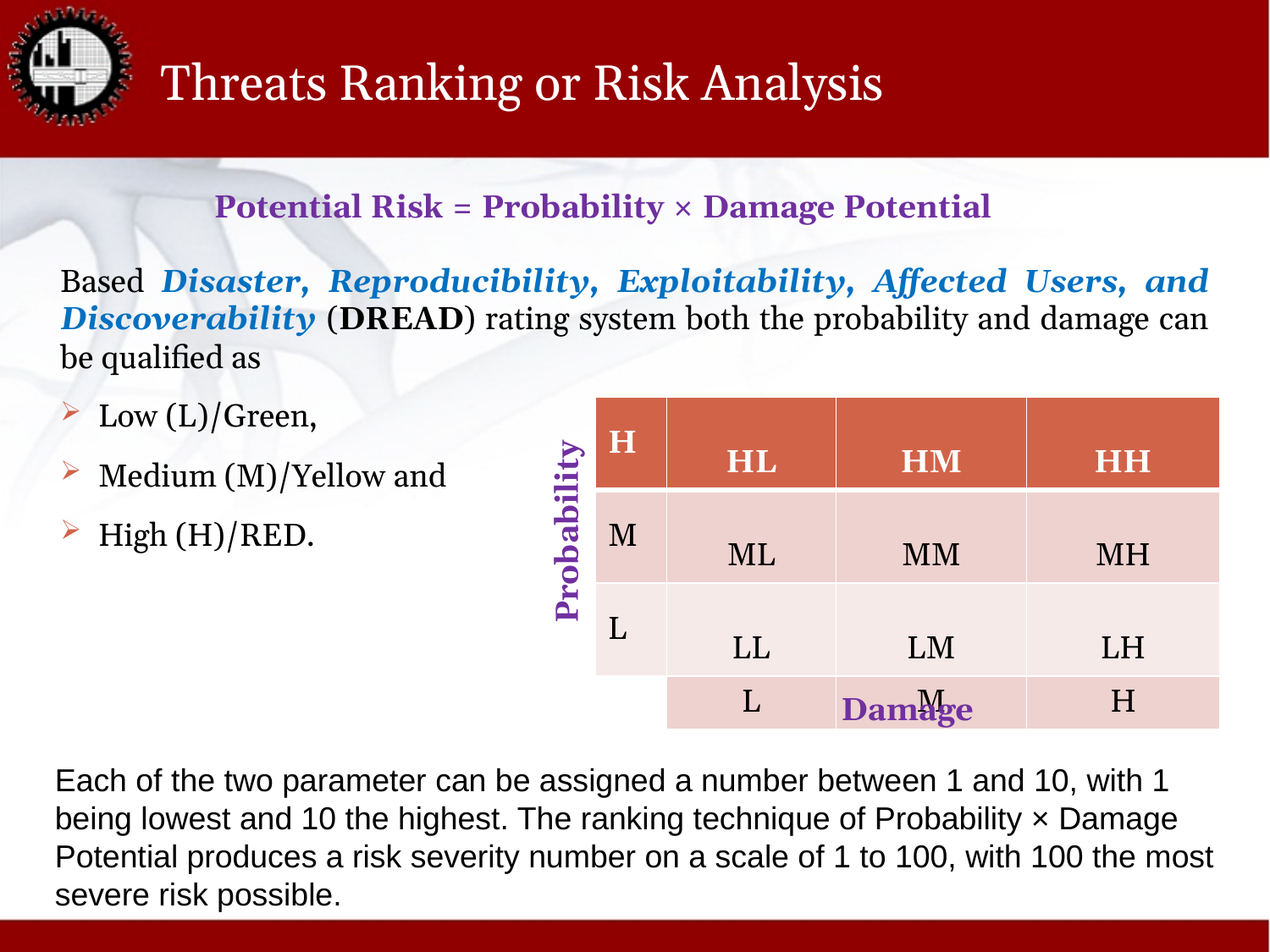

# Threats Ranking or Risk Analysis
Potential Risk = Probability × Damage Potential
Based Disaster, Reproducibility, Exploitability, Affected Users, and Discoverability (DREAD) rating system both the probability and damage can be qualified as
Low (L)/Green,
Medium (M)/Yellow and
High (H)/RED.
| H | HL | HM | HH |
| --- | --- | --- | --- |
| M | ML | MM | MH |
| L | LL | LM | LH |
|  | L | M | H |
Probability
Damage
Each of the two parameter can be assigned a number between 1 and 10, with 1 being lowest and 10 the highest. The ranking technique of Probability × Damage Potential produces a risk severity number on a scale of 1 to 100, with 100 the most severe risk possible.